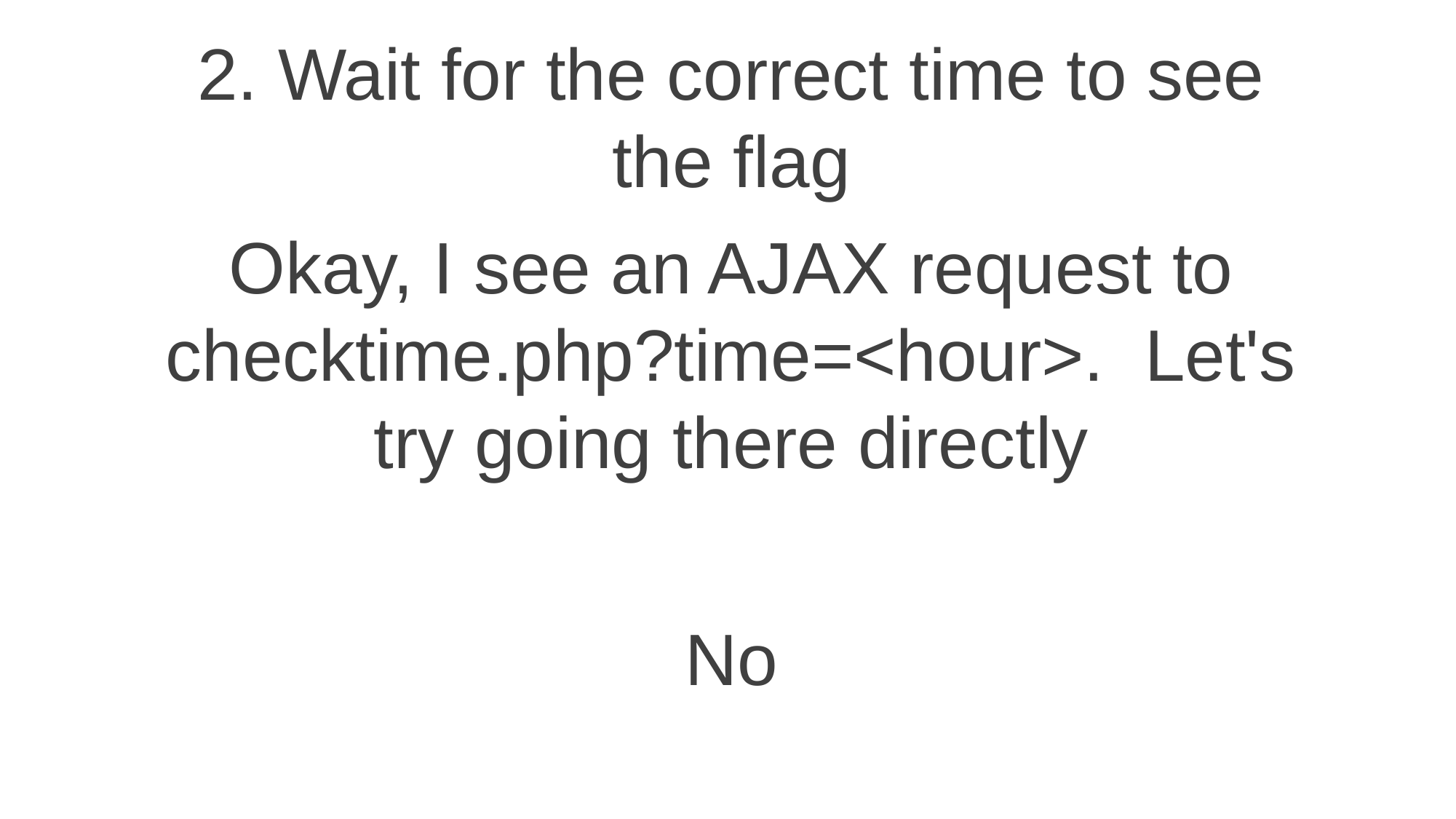

2. Wait for the correct time to see the flag
Okay, I see an AJAX request to checktime.php?time=<hour>.  Let's try going there directly

No